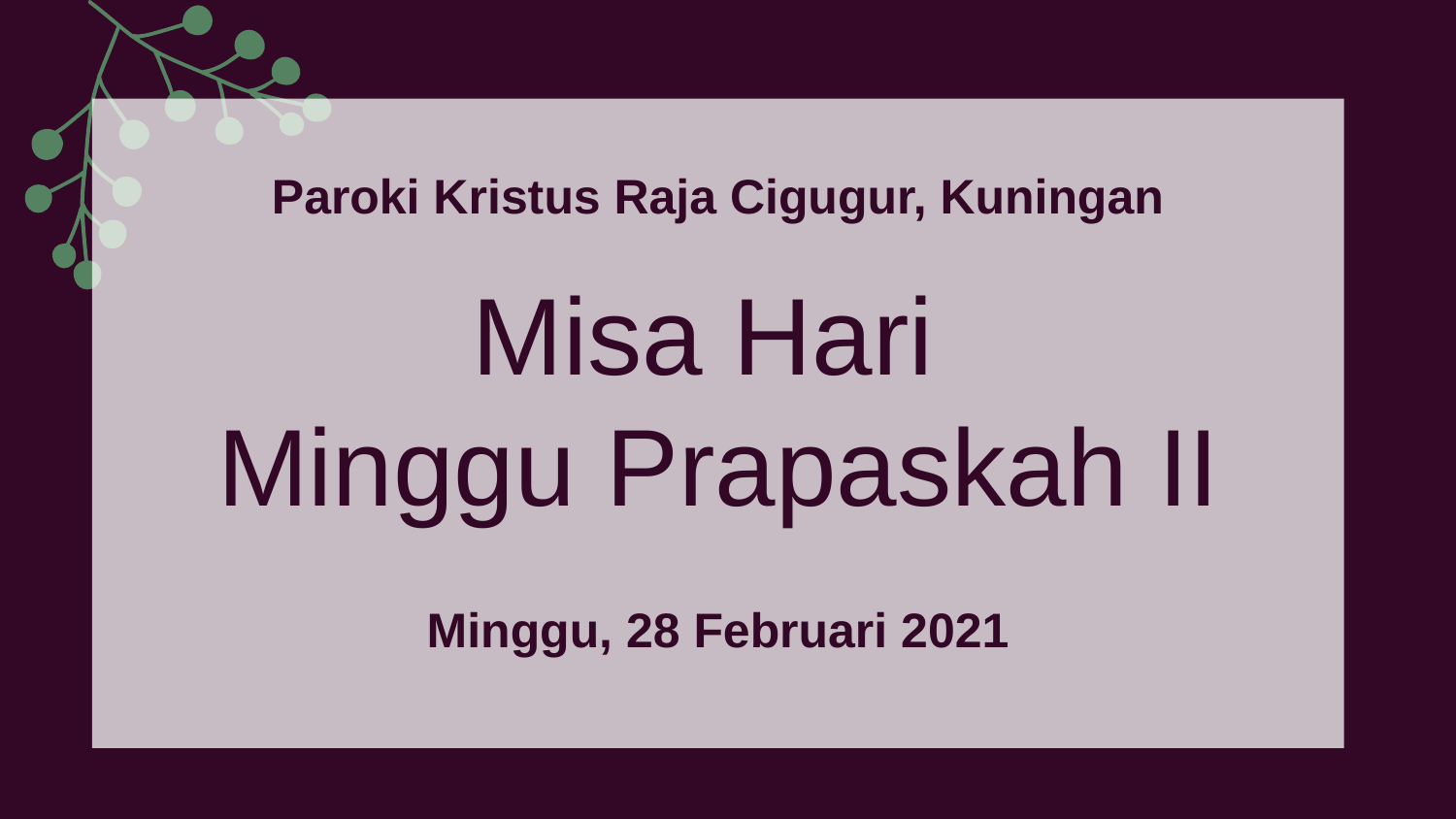

Paroki Kristus Raja Cigugur, Kuningan
# Misa Hari Minggu Prapaskah II
Minggu, 28 Februari 2021